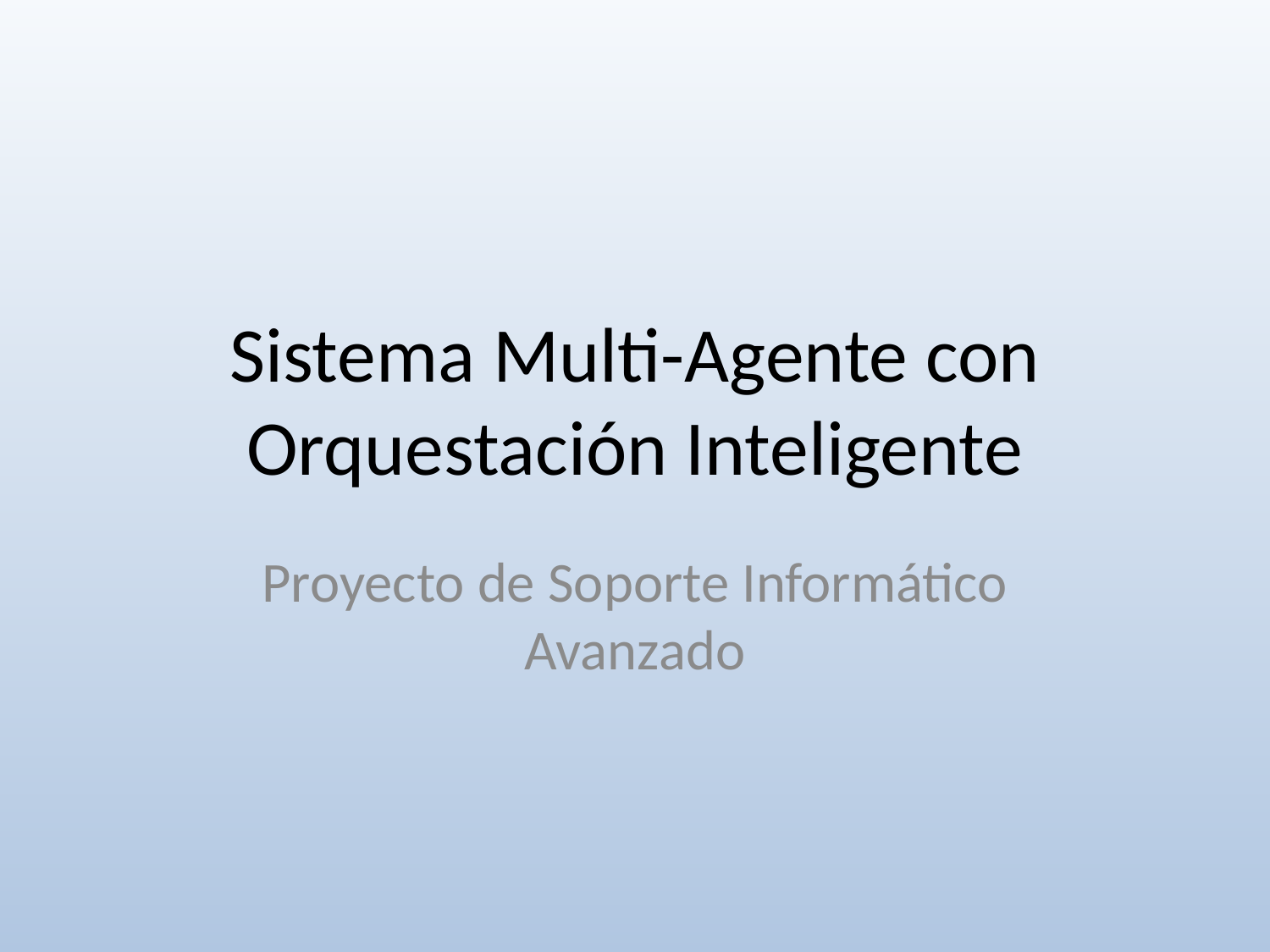

# Sistema Multi-Agente con Orquestación Inteligente
Proyecto de Soporte Informático Avanzado